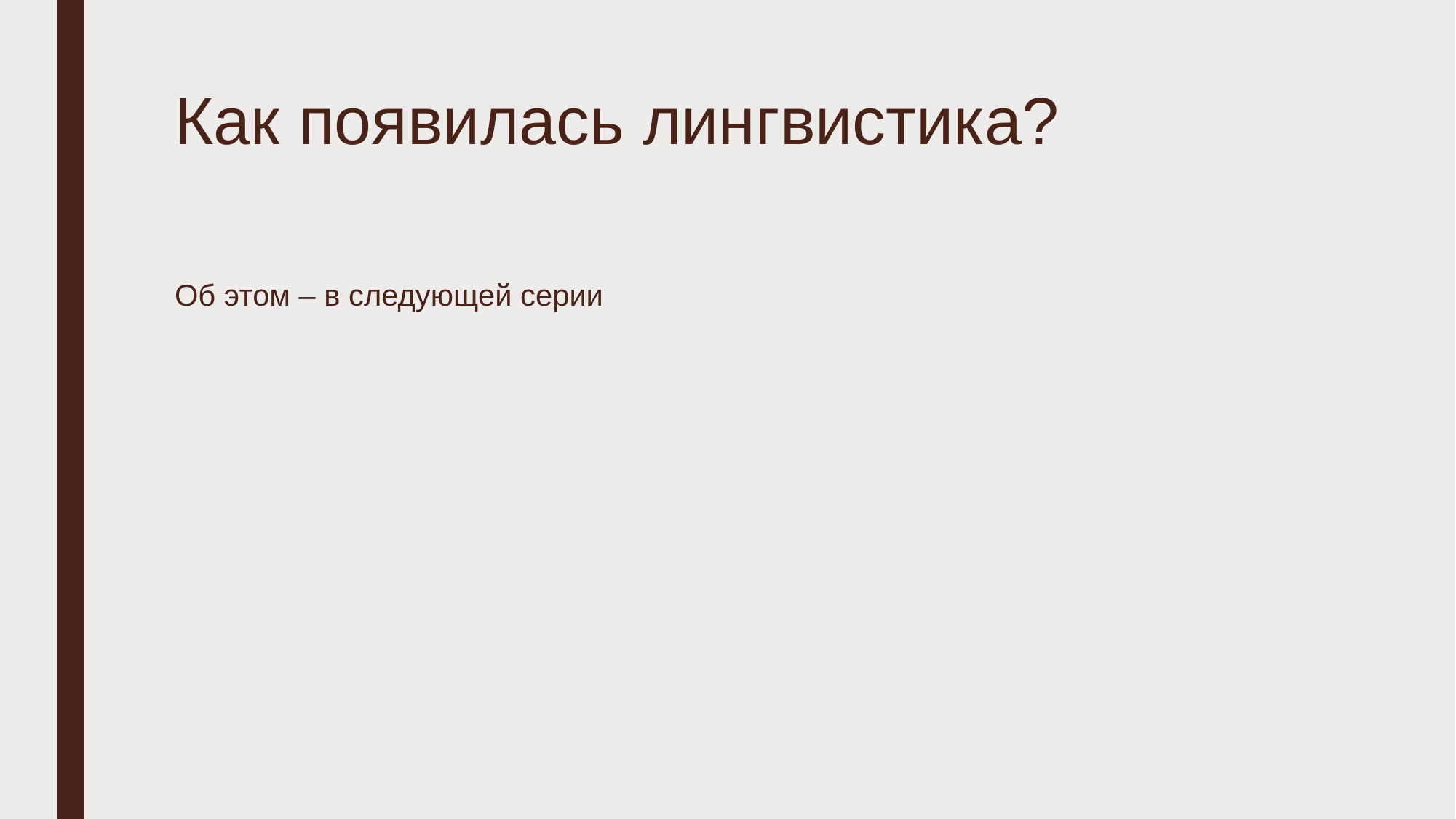

# Как появилась лингвистика?
Об этом – в следующей серии